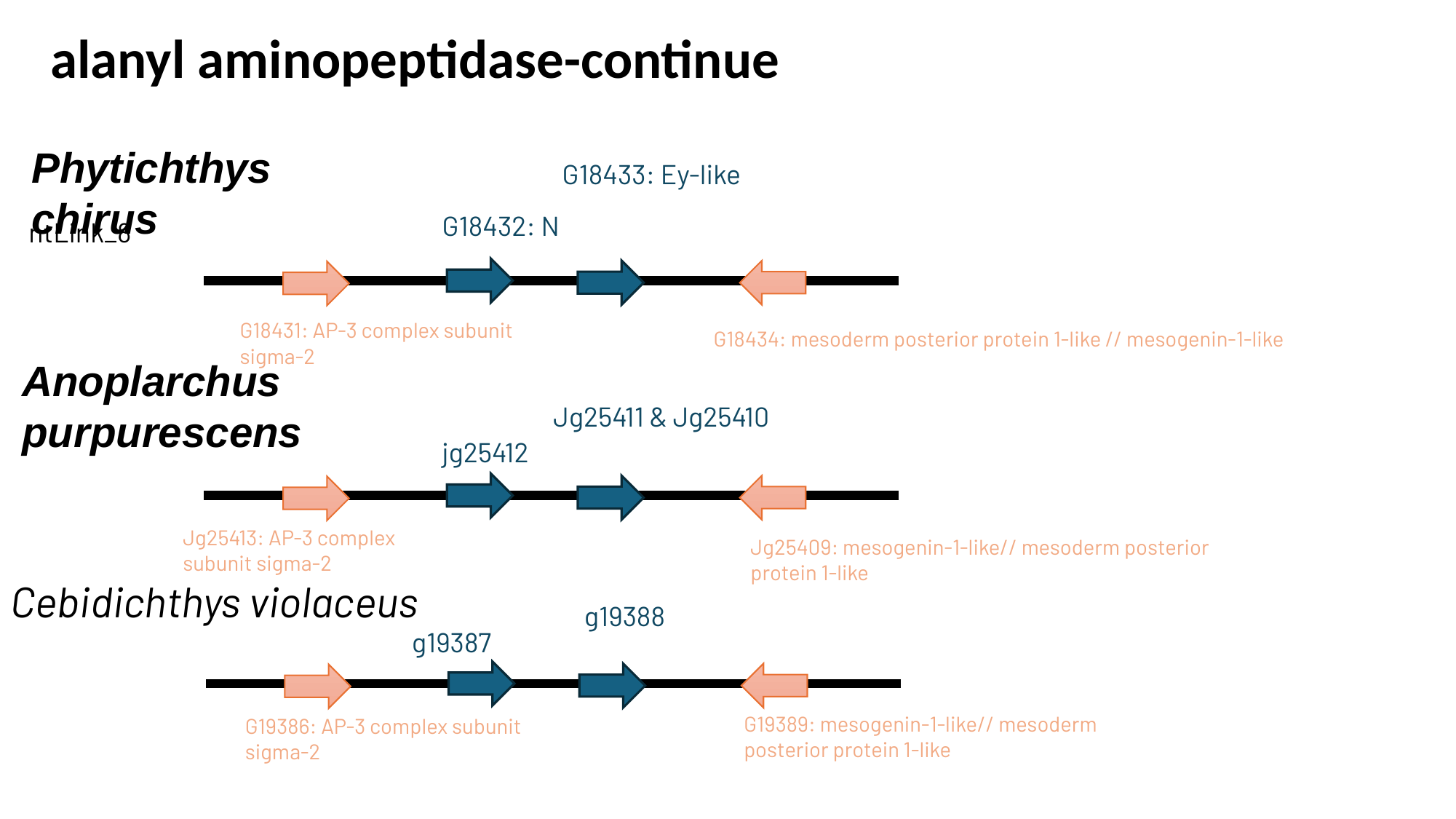

alanyl aminopeptidase-continue
Phytichthys chirus
G18433: Ey-like
G18432: N
ntLink_8

G18431: AP-3 complex subunit sigma-2
G18434: mesoderm posterior protein 1-like // mesogenin-1-like
Anoplarchus purpurescens
Jg25411 & Jg25410
jg25412

Jg25413: AP-3 complex subunit sigma-2
Jg25409: mesogenin-1-like// mesoderm posterior protein 1-like
Cebidichthys violaceus
g19388
g19387

G19389: mesogenin-1-like// mesoderm posterior protein 1-like
G19386: AP-3 complex subunit sigma-2